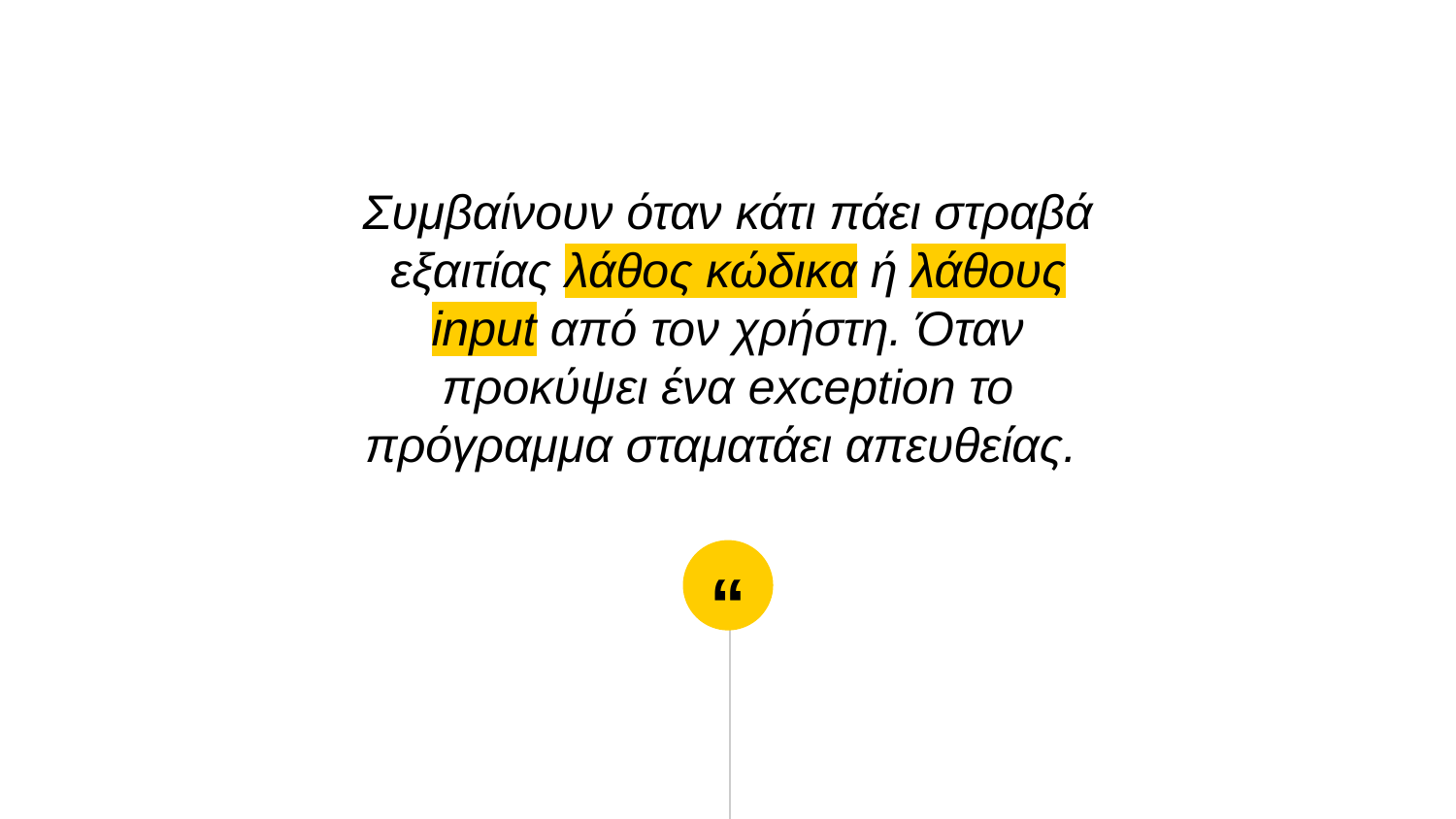

Συμβαίνουν όταν κάτι πάει στραβά εξαιτίας λάθος κώδικα ή λάθους input από τον χρήστη. Όταν προκύψει ένα exception το πρόγραμμα σταματάει απευθείας.